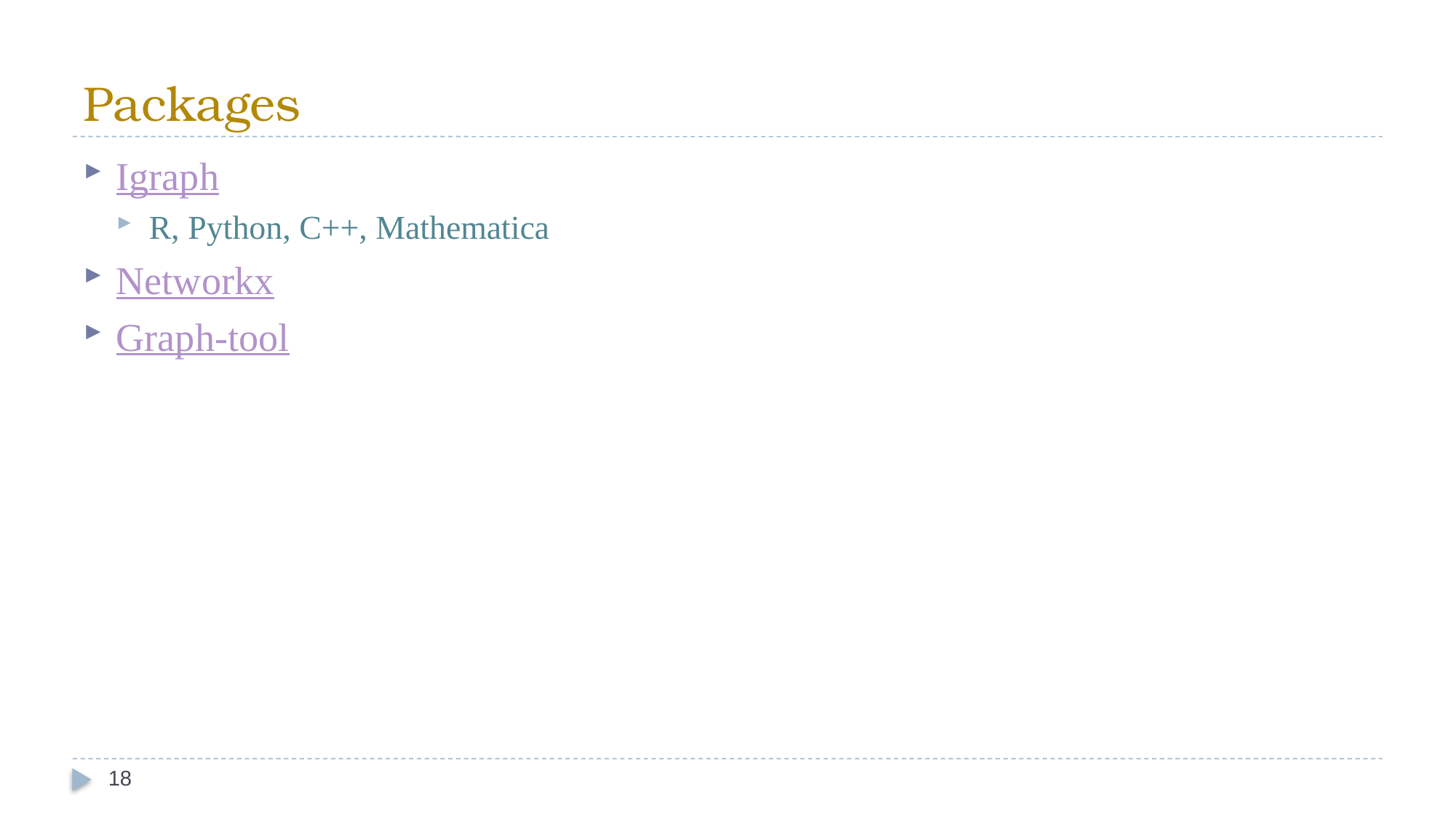

# Packages
Igraph
R, Python, C++, Mathematica
Networkx
Graph-tool
18